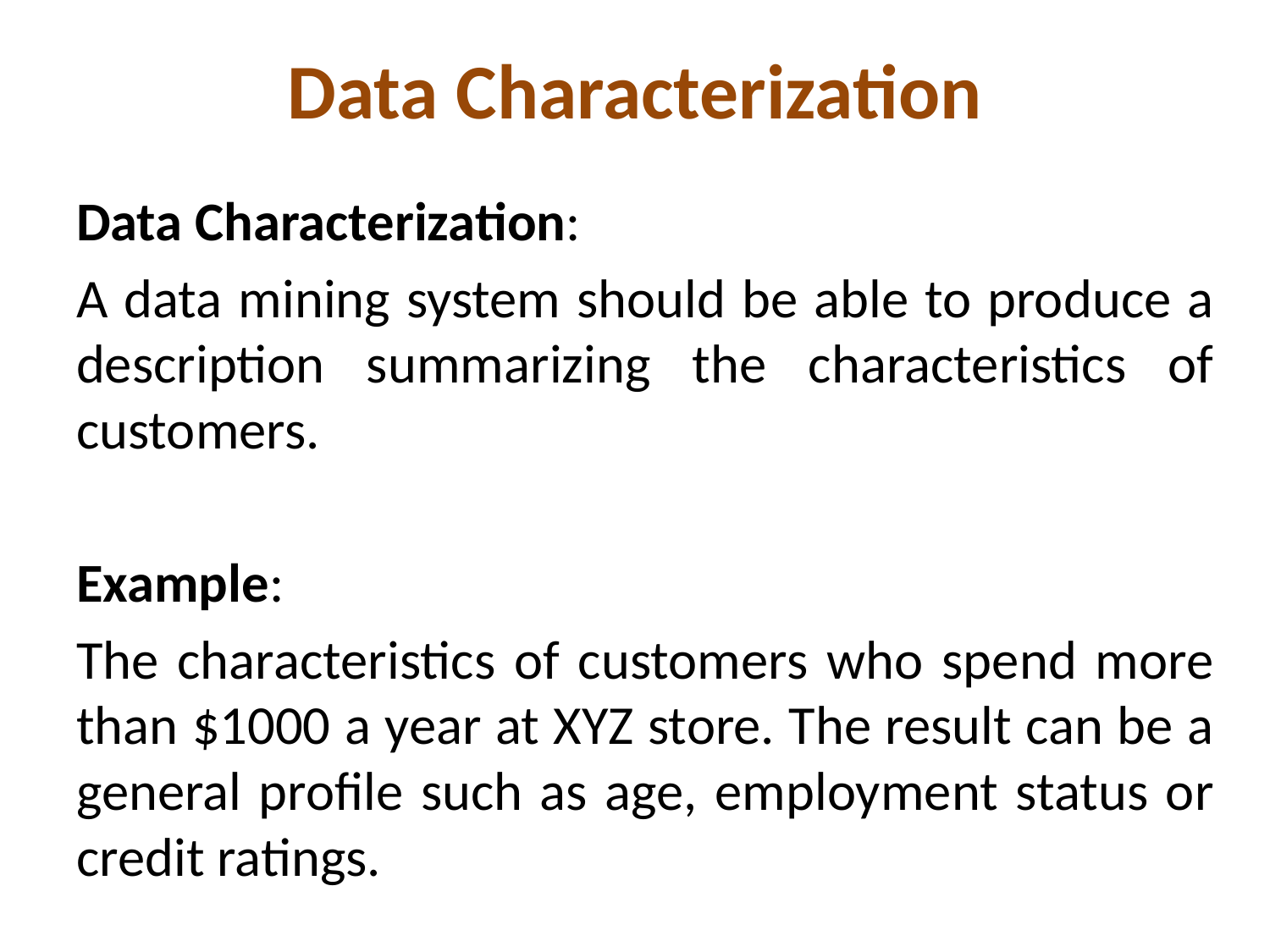

# Data Characterization
Data Characterization:
A data mining system should be able to produce a description summarizing the characteristics of customers.

Example:
The characteristics of customers who spend more than $1000 a year at XYZ store. The result can be a general profile such as age, employment status or credit ratings.